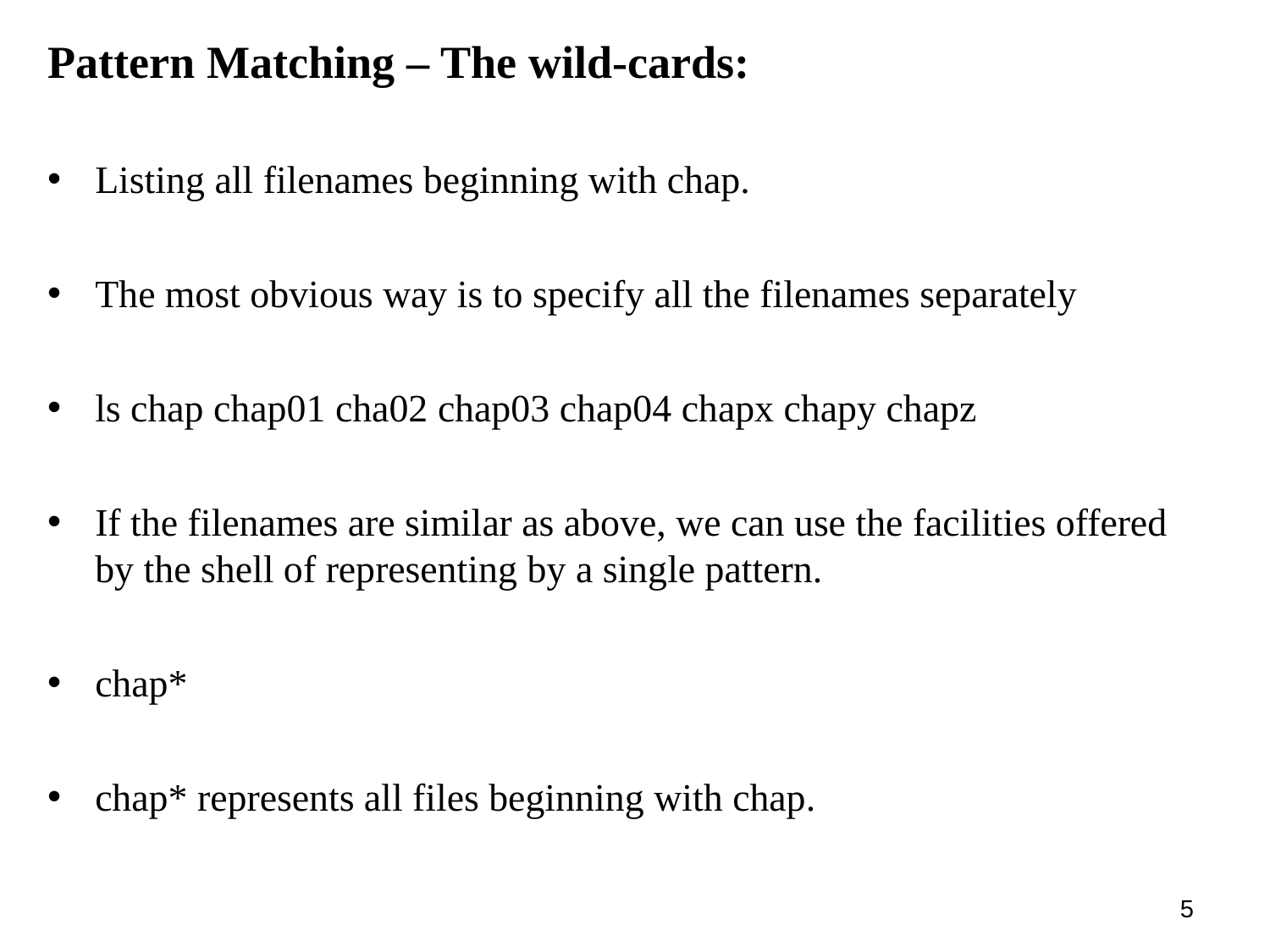

Pattern Matching – The wild-cards:

Listing all filenames beginning with chap.

The most obvious way is to specify all the filenames separately

ls chap chap01 cha02 chap03 chap04 chapx chapy chapz

If the filenames are similar as above, we can use the facilities offered by the shell of representing by a single pattern.

chap*

chap* represents all files beginning with chap.
5